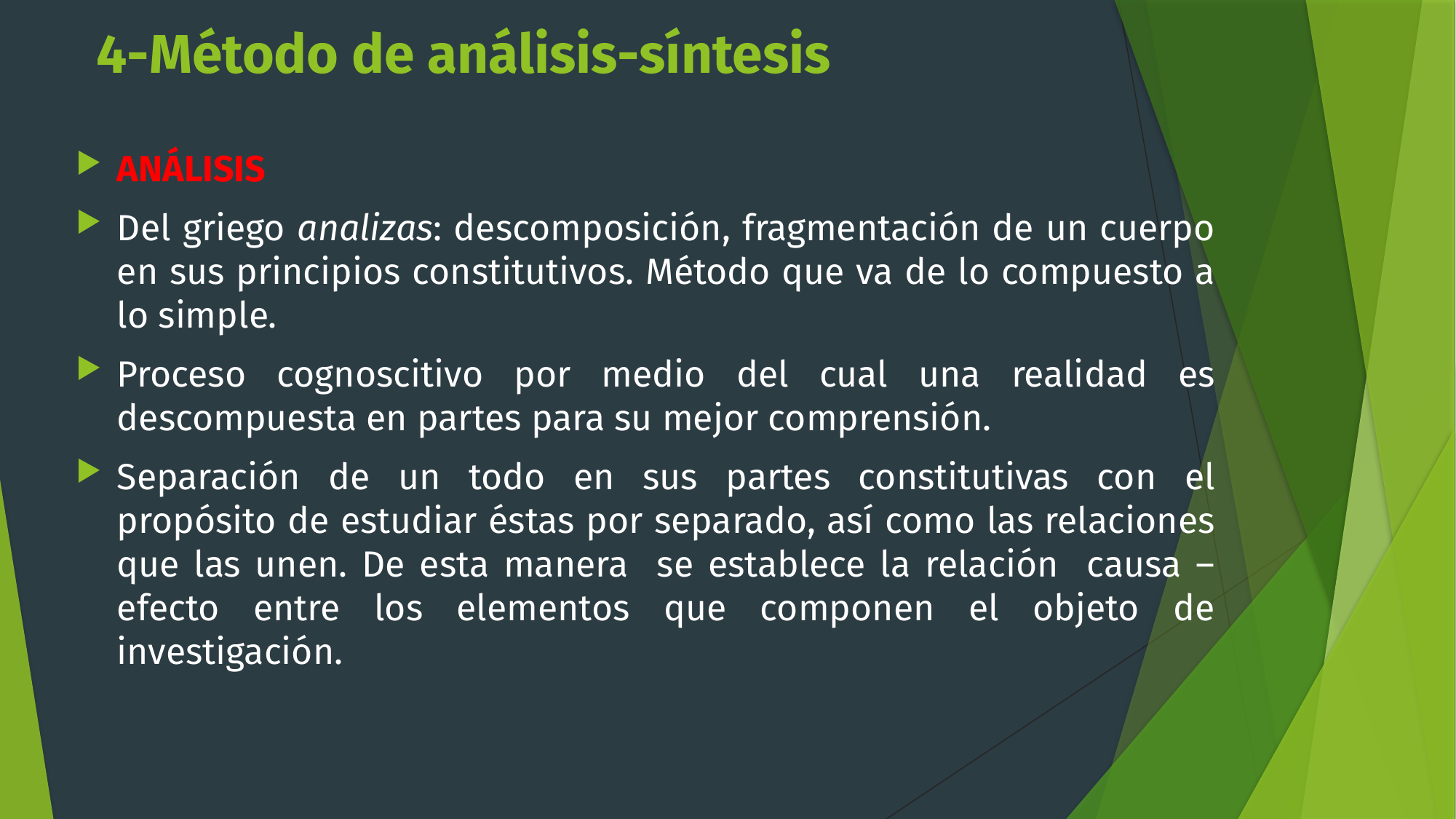

4-Método de análisis-síntesis
ANÁLISIS
Del griego analizas: descomposición, fragmentación de un cuerpo en sus principios constitutivos. Método que va de lo compuesto a lo simple.
Proceso cognoscitivo por medio del cual una realidad es descompuesta en partes para su mejor comprensión.
Separación de un todo en sus partes constitutivas con el propósito de estudiar éstas por separado, así como las relaciones que las unen. De esta manera  se establece la relación  causa –efecto entre los elementos que componen el objeto de investigación.